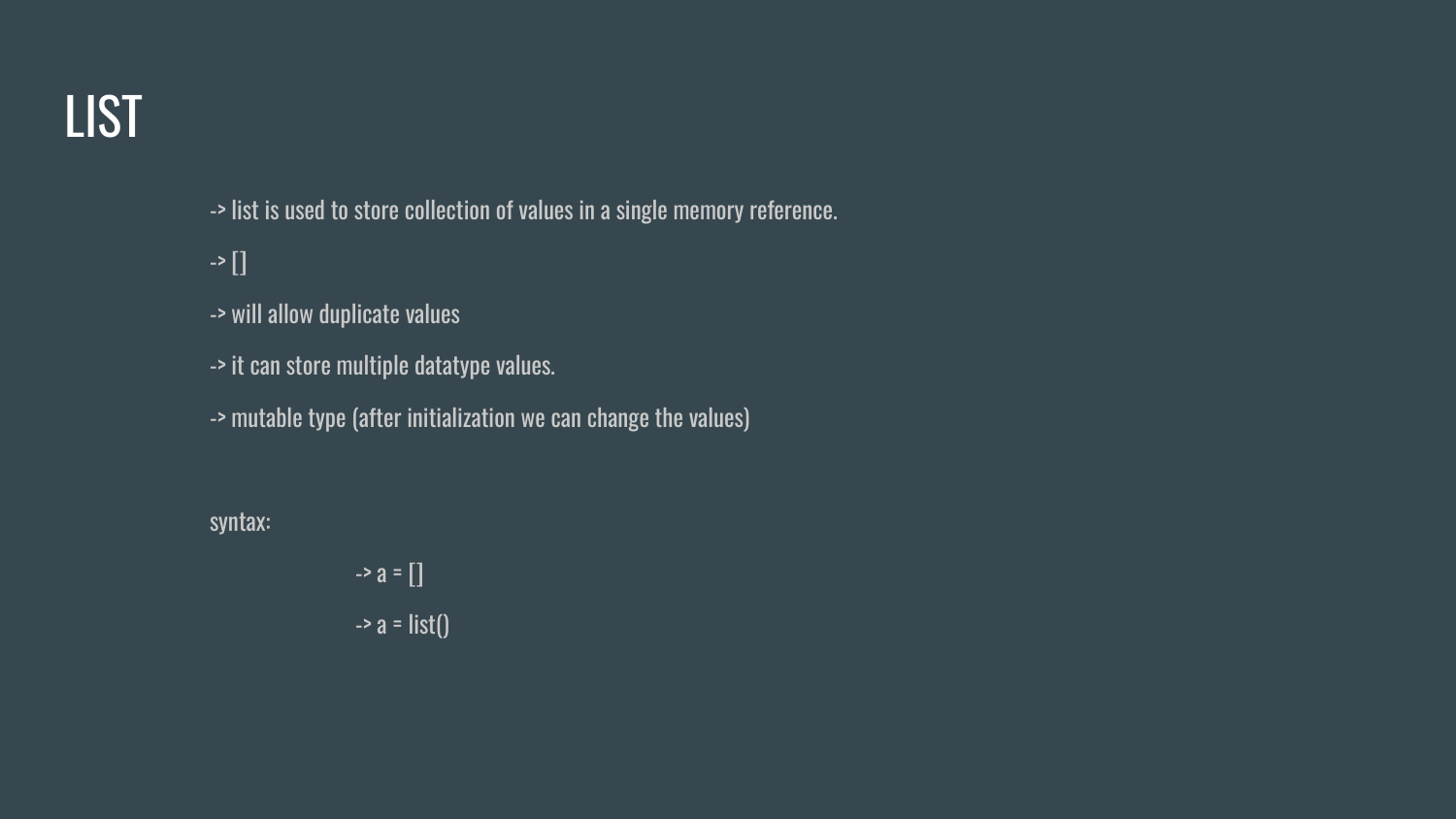

# LIST
	-> list is used to store collection of values in a single memory reference.
	-> []
	-> will allow duplicate values
	-> it can store multiple datatype values.
	-> mutable type (after initialization we can change the values)

	syntax:
		-> a = []
		-> a = list()